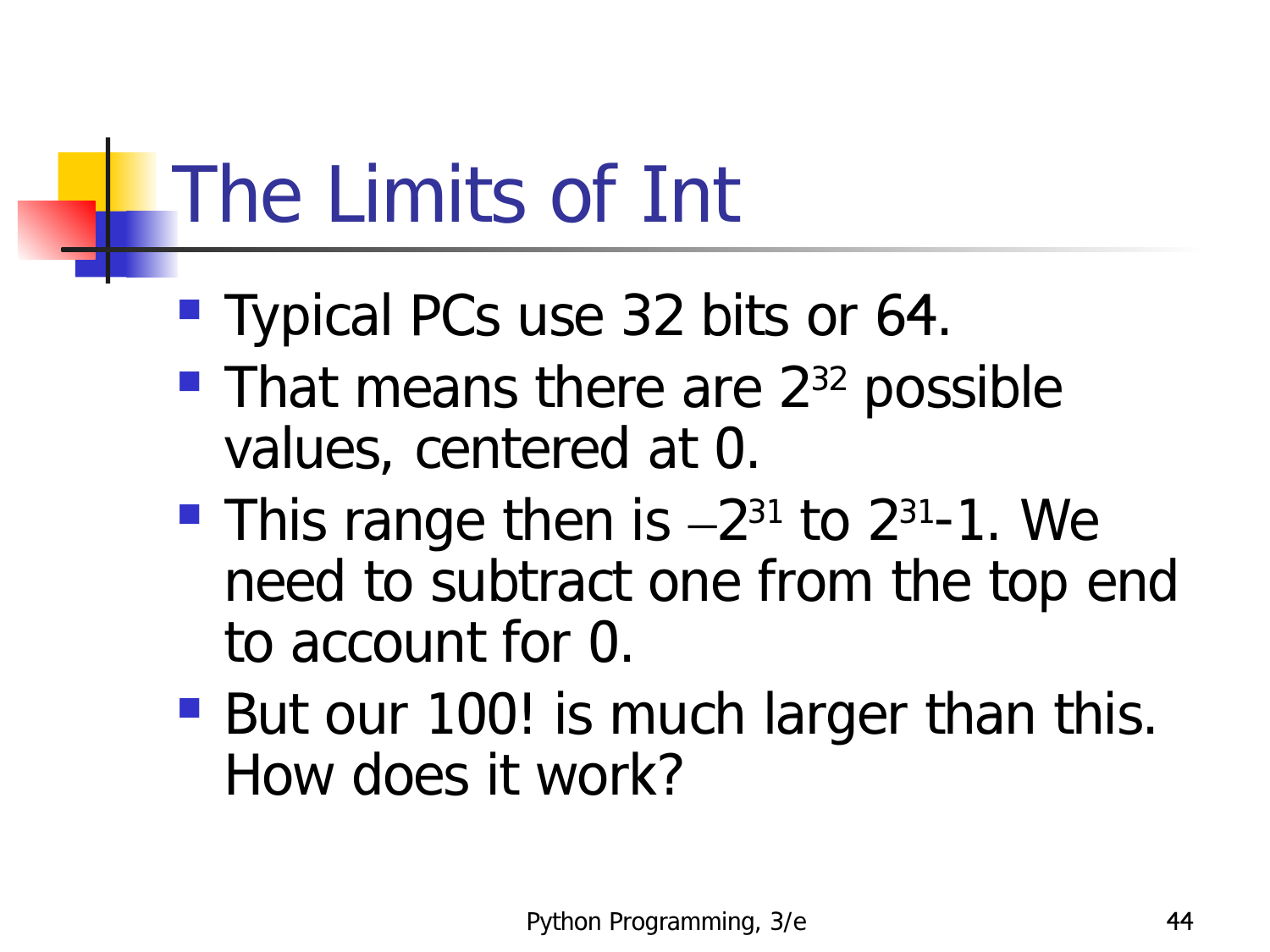

# The Limits of Int
Typical PCs use 32 bits or 64.
That means there are 232 possible values, centered at 0.
This range then is –231 to 231-1. We need to subtract one from the top end to account for 0.
But our 100! is much larger than this. How does it work?
Python Programming, 3/e
44